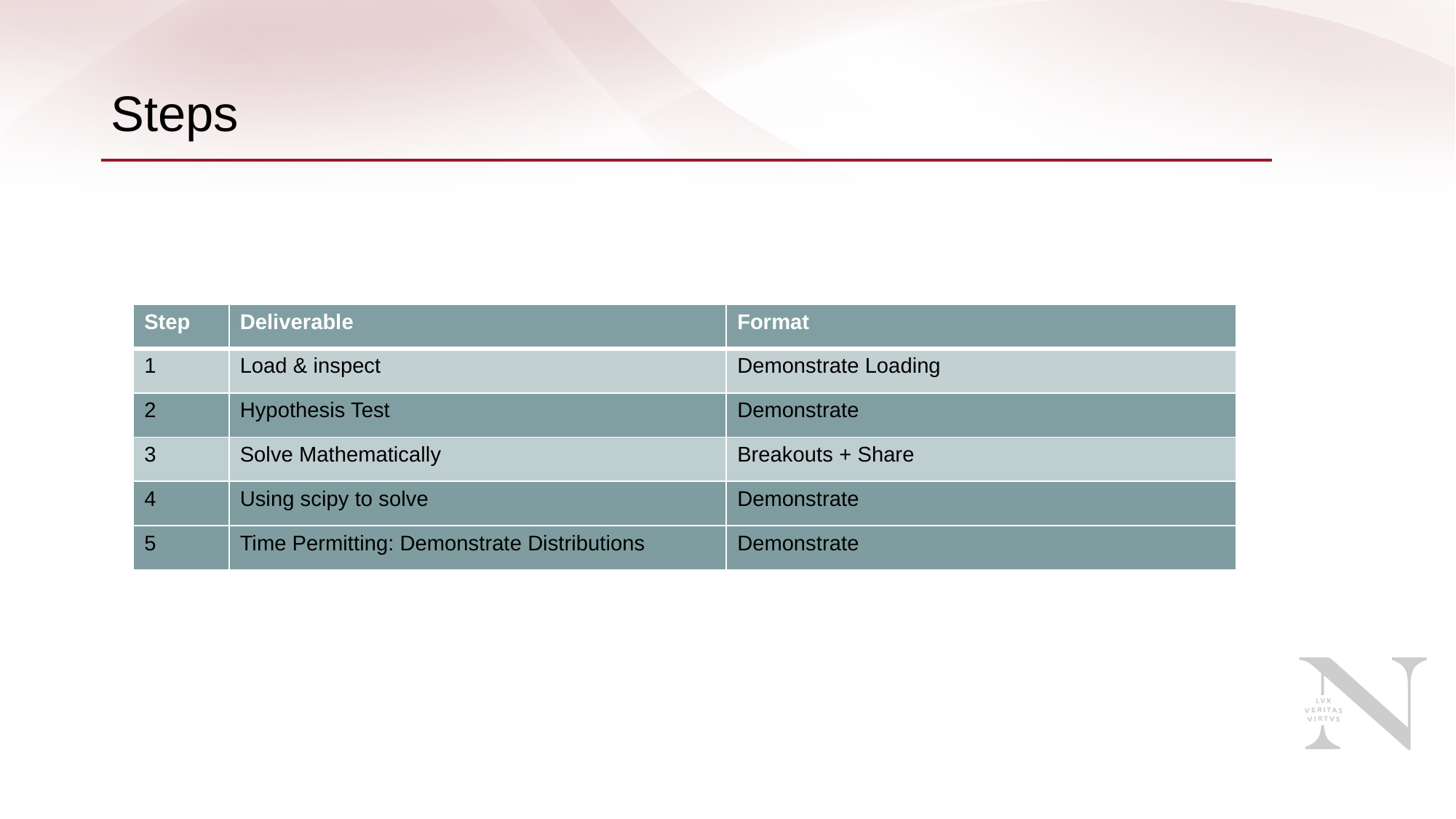

# Steps
| Step | Deliverable | Format |
| --- | --- | --- |
| 1 | Load & inspect | Demonstrate Loading |
| 2 | Hypothesis Test | Demonstrate |
| 3 | Solve Mathematically | Breakouts + Share |
| 4 | Using scipy to solve | Demonstrate |
| 5 | Time Permitting: Demonstrate Distributions | Demonstrate |